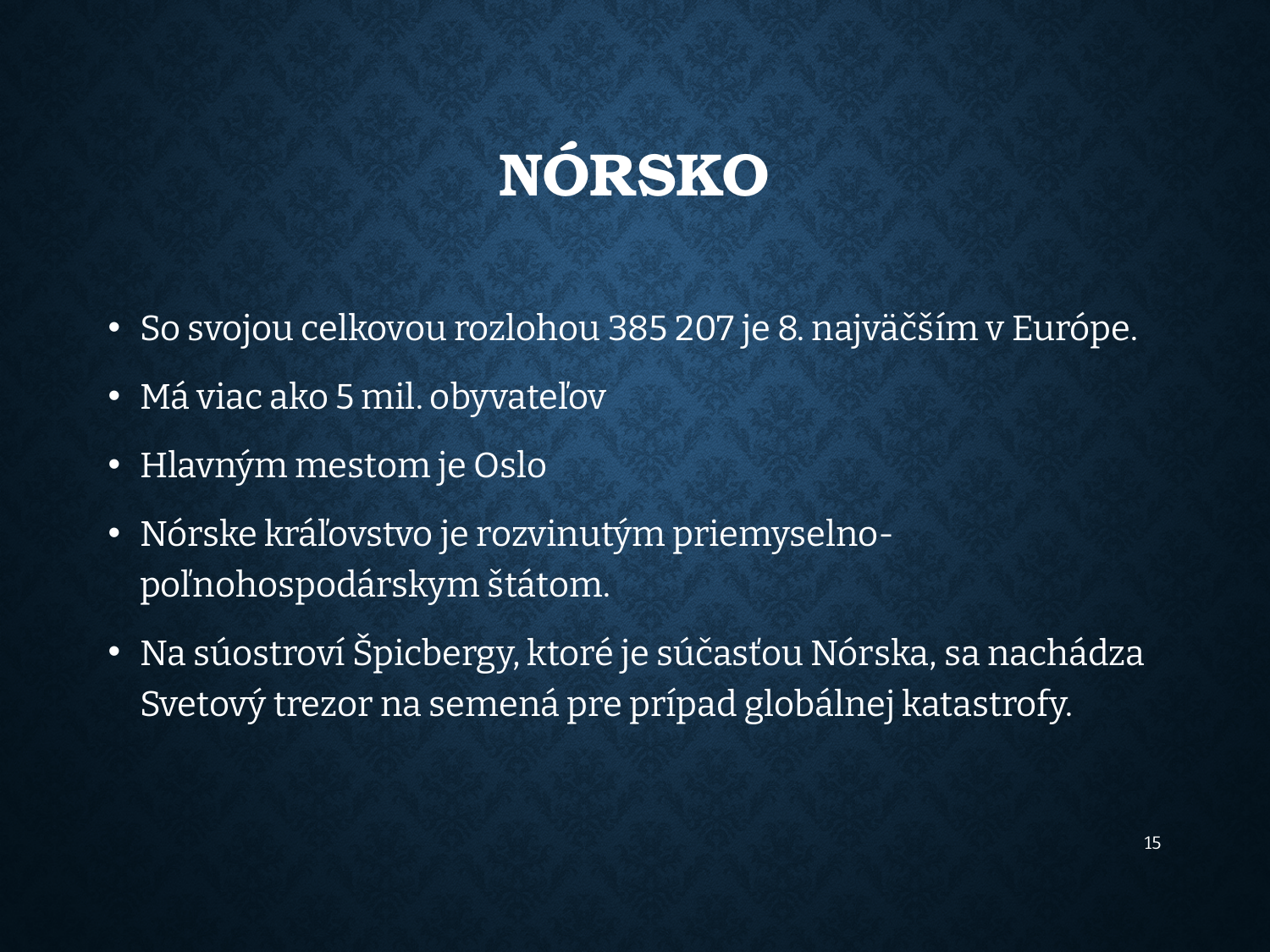

# Nórsko
So svojou celkovou rozlohou 385 207 je 8. najväčším v Európe.
Má viac ako 5 mil. obyvateľov
Hlavným mestom je Oslo
Nórske kráľovstvo je rozvinutým priemyselno-poľnohospodárskym štátom.
Na súostroví Špicbergy, ktoré je súčasťou Nórska, sa nachádza Svetový trezor na semená pre prípad globálnej katastrofy.
15